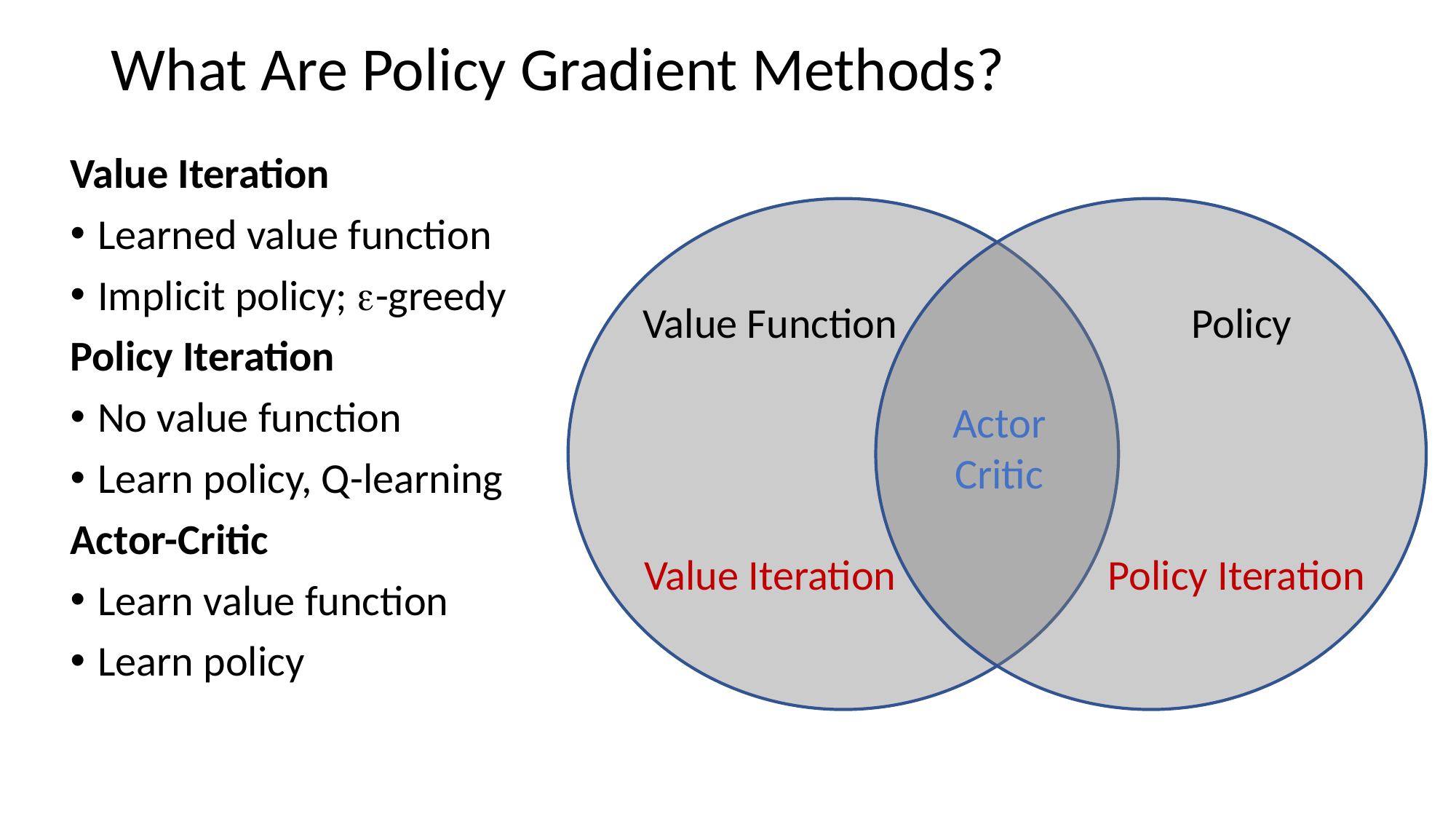

# What Are Policy Gradient Methods?
Value Iteration
Learned value function
Implicit policy; ε-greedy
Policy Iteration
No value function
Learn policy, Q-learning
Actor-Critic
Learn value function
Learn policy

Value Function
Policy
Actor
Critic
Value Iteration
Policy Iteration